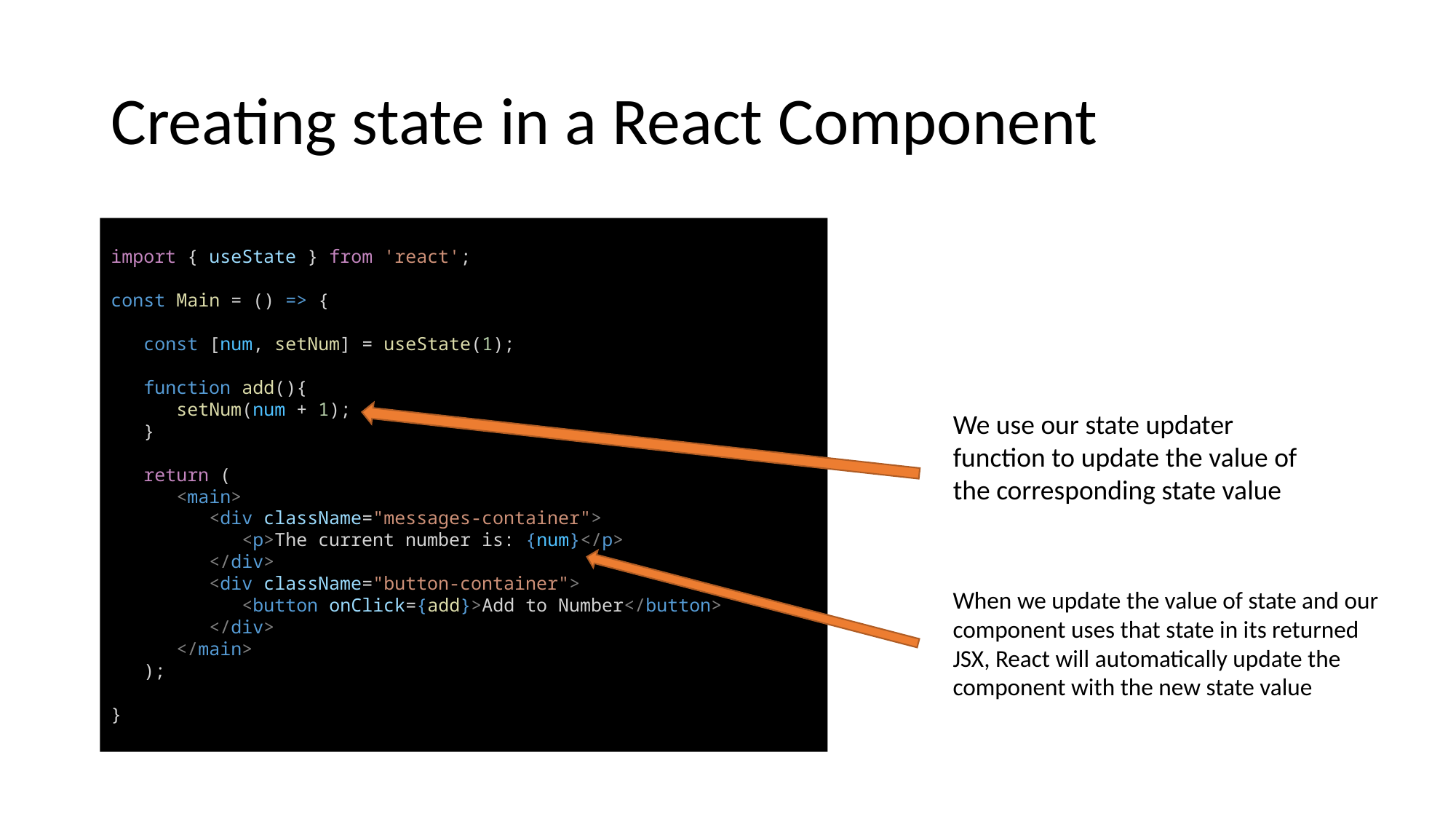

# Creating state in a React Component

import { useState } from 'react';
const Main = () => {
   const [num, setNum] = useState(1);
   function add(){
      setNum(num + 1);
   }
   return (
      <main>
         <div className="messages-container">
            <p>The current number is: {num}</p>
         </div>
         <div className="button-container">
            <button onClick={add}>Add to Number</button>
         </div>
      </main>
   );
}

We use our state updater function to update the value of the corresponding state value

When we update the value of state and our component uses that state in its returned JSX, React will automatically update the component with the new state value